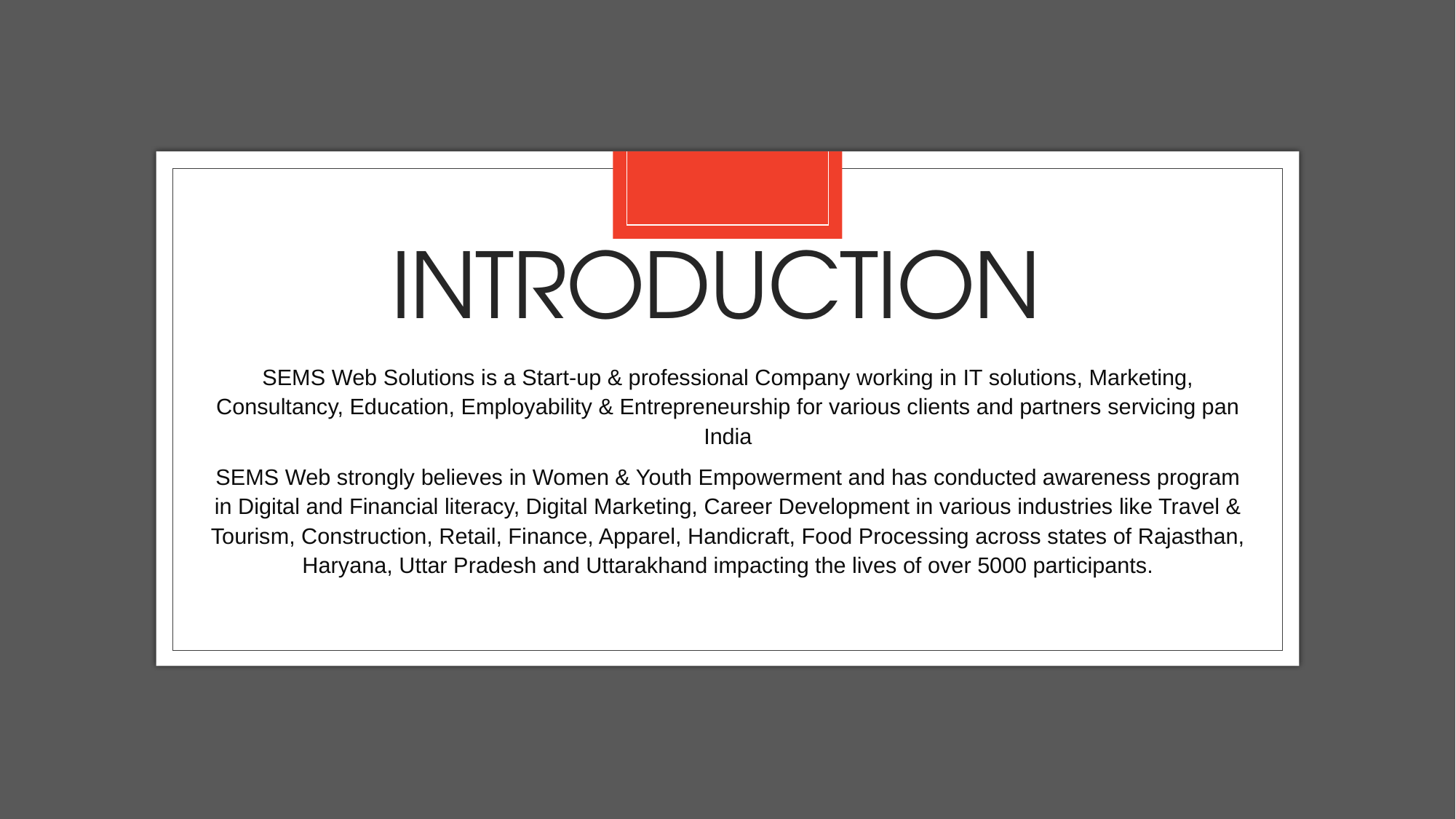

# Introduction
SEMS Web Solutions is a Start-up & professional Company working in IT solutions, Marketing, Consultancy, Education, Employability & Entrepreneurship for various clients and partners servicing pan India
SEMS Web strongly believes in Women & Youth Empowerment and has conducted awareness program in Digital and Financial literacy, Digital Marketing, Career Development in various industries like Travel & Tourism, Construction, Retail, Finance, Apparel, Handicraft, Food Processing across states of Rajasthan, Haryana, Uttar Pradesh and Uttarakhand impacting the lives of over 5000 participants.